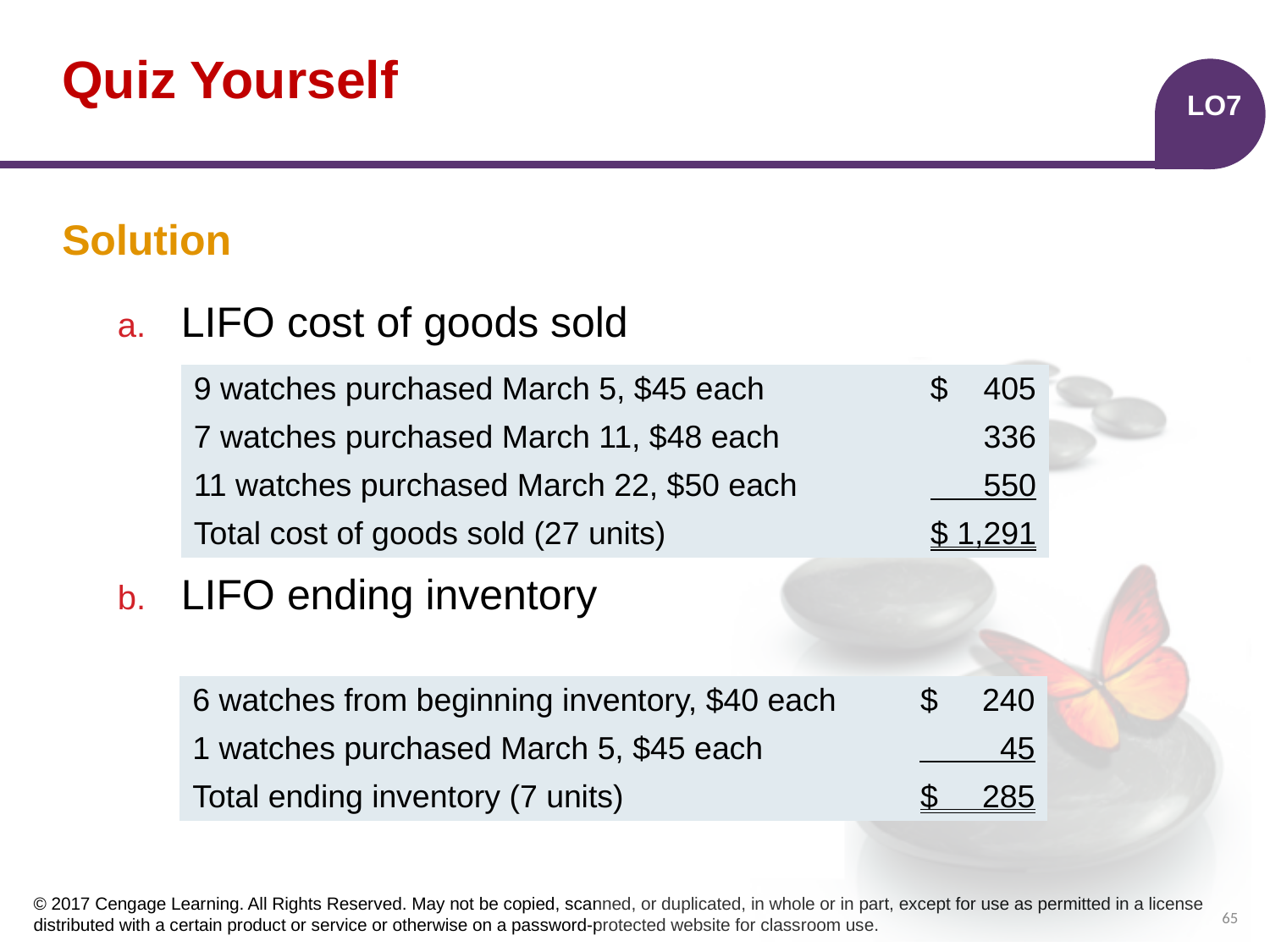

# Quiz Yourself
LO7
Solution
LIFO cost of goods sold

LIFO ending inventory

| 9 watches purchased March 5, $45 each | $ 405 |
| --- | --- |
| 7 watches purchased March 11, $48 each | 336 |
| 11 watches purchased March 22, $50 each | 550 |
| Total cost of goods sold (27 units) | $ 1,291 |
| 6 watches from beginning inventory, $40 each | $ 240 |
| --- | --- |
| 1 watches purchased March 5, $45 each | 45 |
| Total ending inventory (7 units) | $ 285 |

65